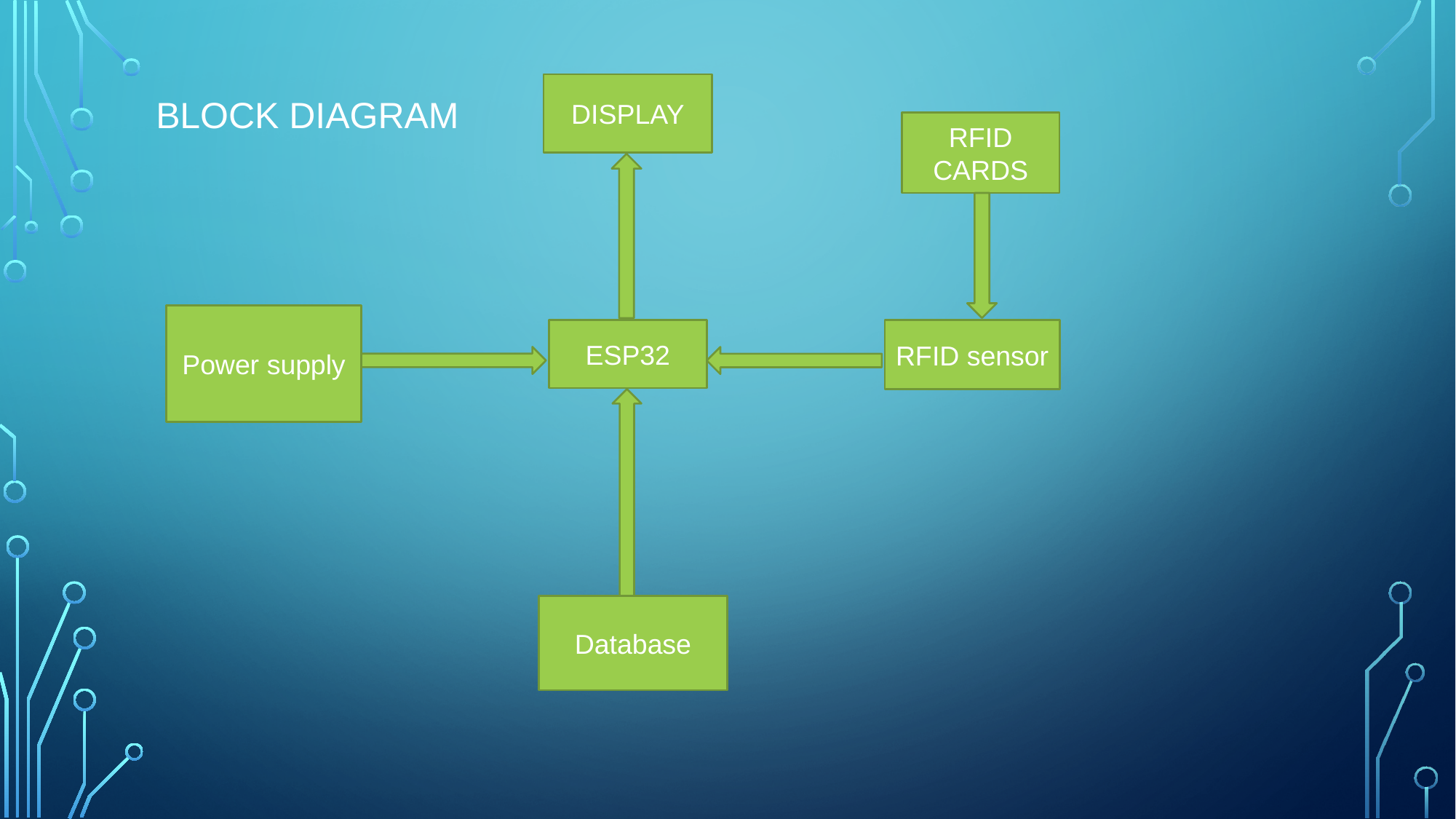

# Block diagram
DISPLAY
RFID CARDS

Power supply
ESP32
RFID sensor

Database